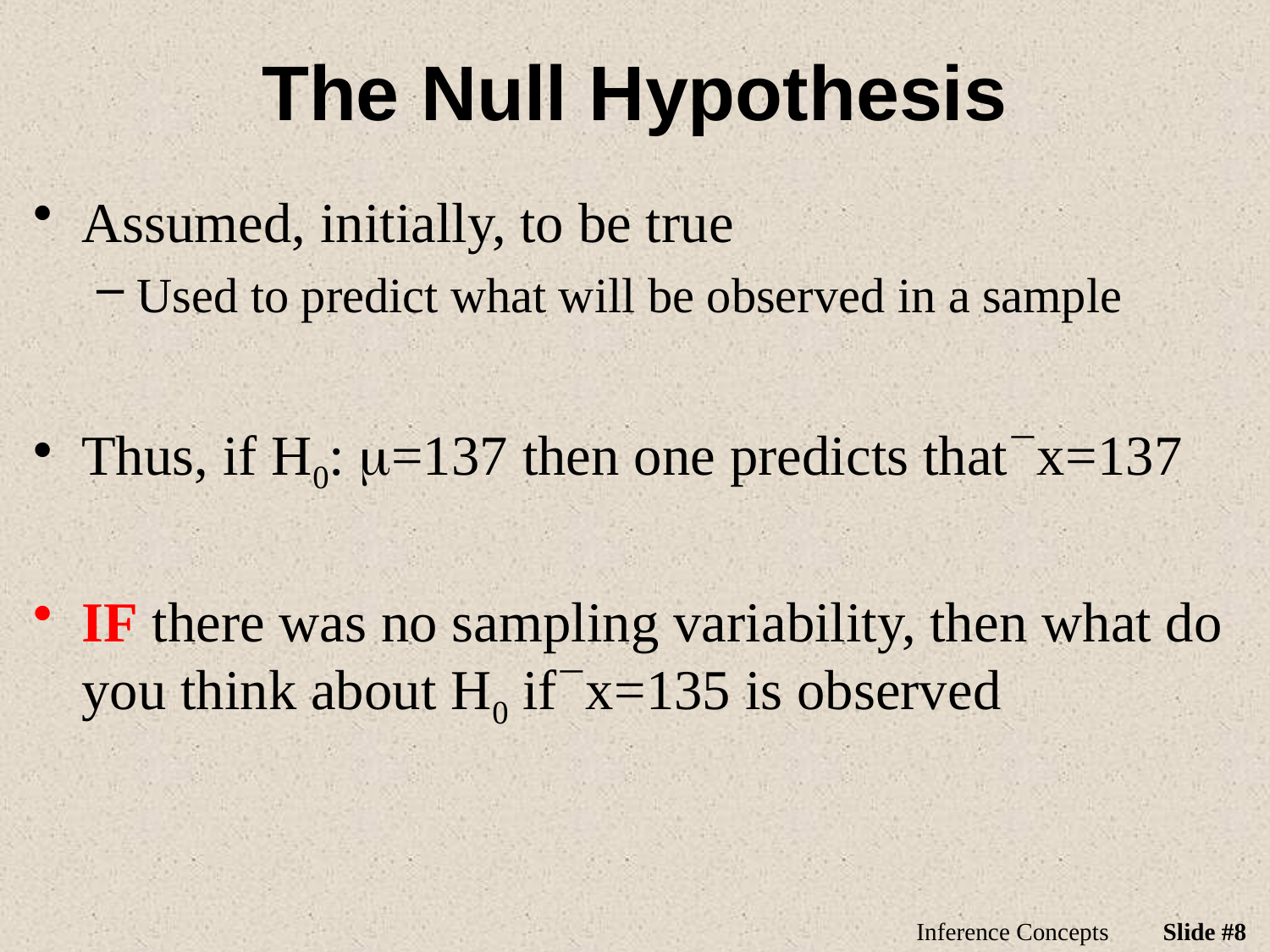

# The Null Hypothesis
Assumed, initially, to be true
Used to predict what will be observed in a sample

Thus, if H0: μ=137 then one predicts thatx=137

IF there was no sampling variability, then what do you think about H0 ifx=135 is observed
Inference Concepts
Slide #8